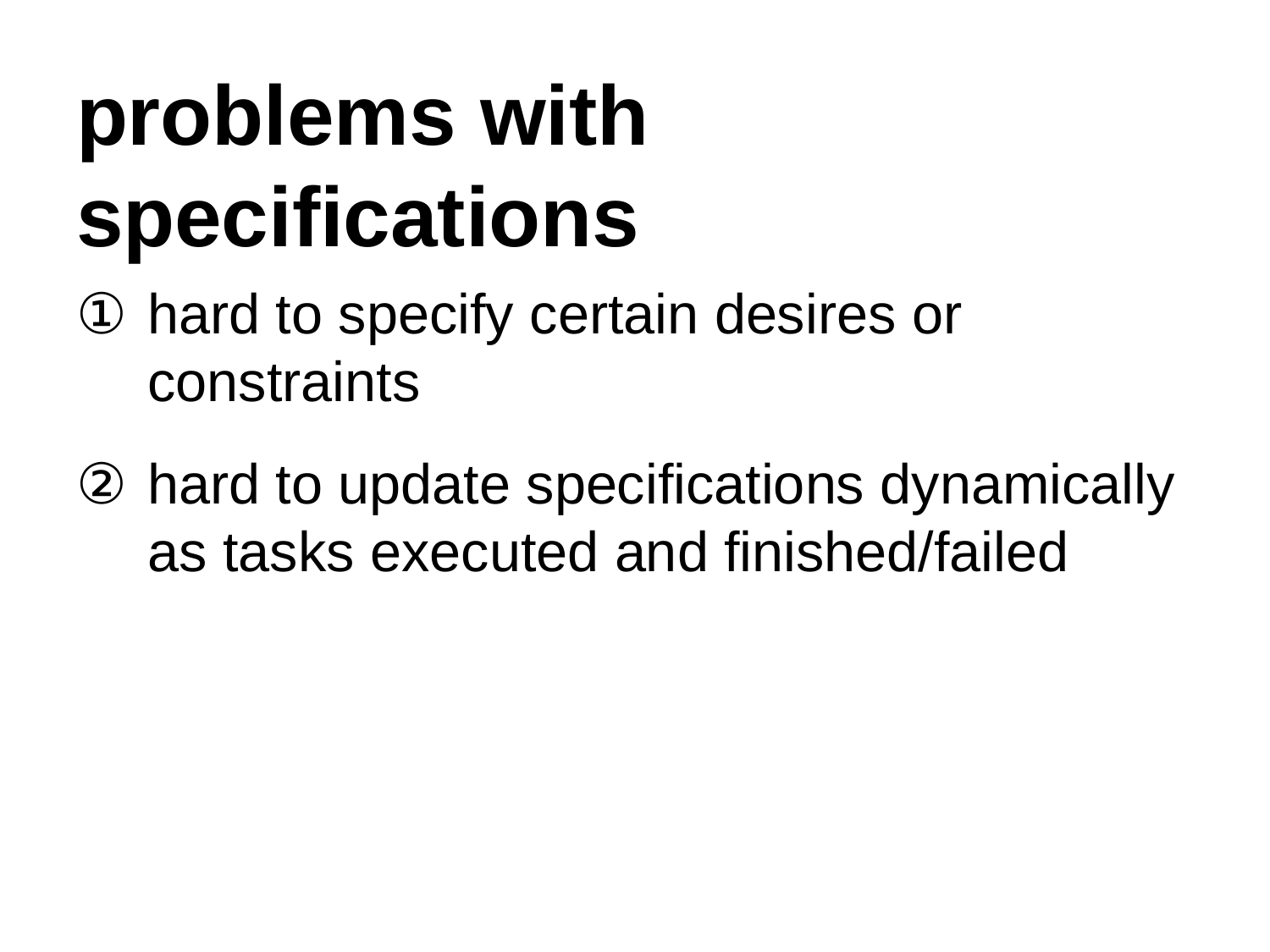

# problems with specifications
hard to specify certain desires or constraints
hard to update specifications dynamically as tasks executed and finished/failed